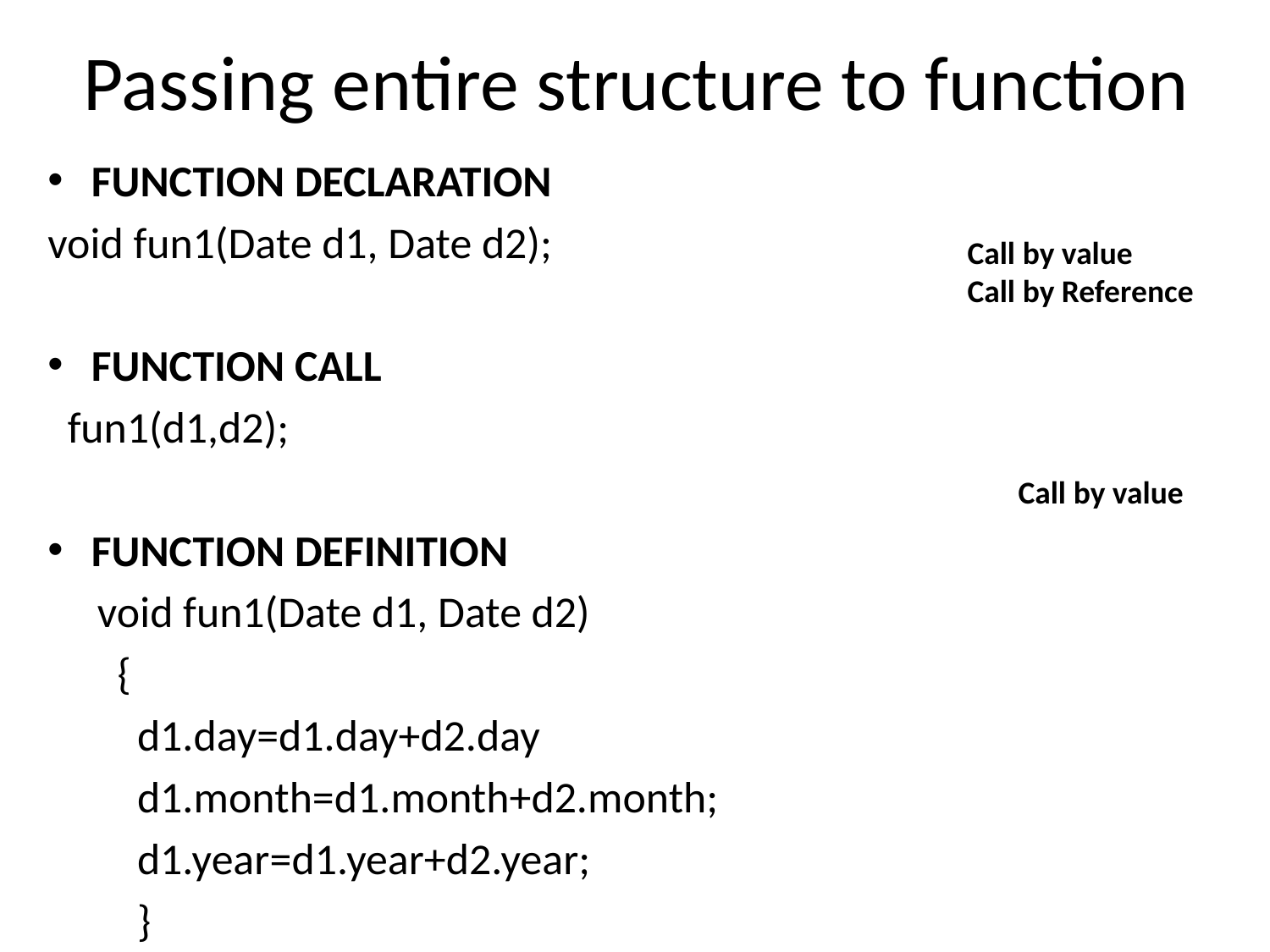

# Passing entire structure to function
FUNCTION DECLARATION
void fun1(Date d1, Date d2);

FUNCTION CALL
  fun1(d1,d2);

FUNCTION DEFINITION
     void fun1(Date d1, Date d2)
       {
         d1.day=d1.day+d2.day
         d1.month=d1.month+d2.month;
         d1.year=d1.year+d2.year;
         }

Call by value
Call by Reference
Call by value